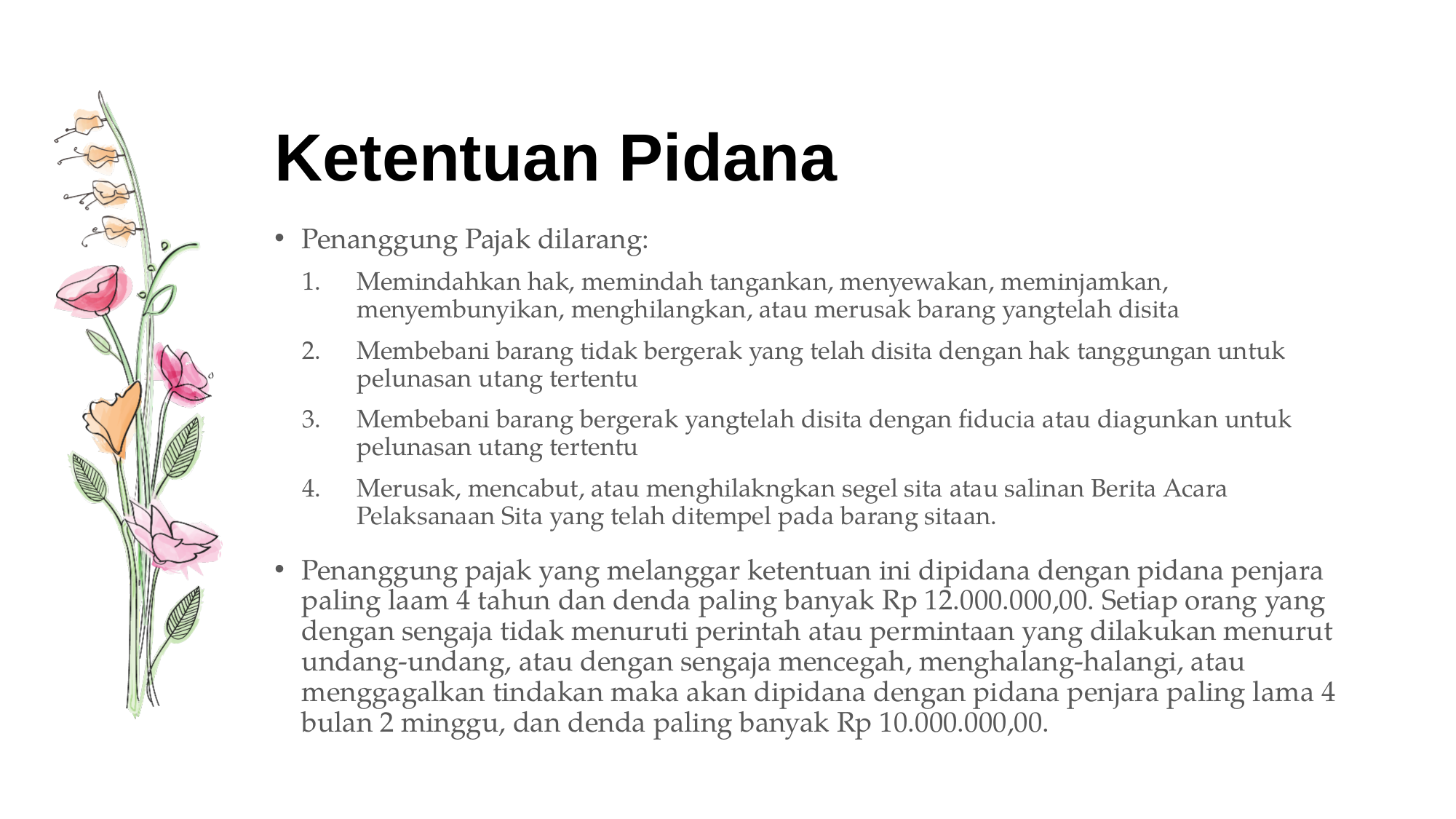

# Ketentuan Pidana
Penanggung Pajak dilarang:
Memindahkan hak, memindah tangankan, menyewakan, meminjamkan, menyembunyikan, menghilangkan, atau merusak barang yangtelah disita
Membebani barang tidak bergerak yang telah disita dengan hak tanggungan untuk pelunasan utang tertentu
Membebani barang bergerak yangtelah disita dengan fiducia atau diagunkan untuk pelunasan utang tertentu
Merusak, mencabut, atau menghilakngkan segel sita atau salinan Berita Acara Pelaksanaan Sita yang telah ditempel pada barang sitaan.
Penanggung pajak yang melanggar ketentuan ini dipidana dengan pidana penjara paling laam 4 tahun dan denda paling banyak Rp 12.000.000,00. Setiap orang yang dengan sengaja tidak menuruti perintah atau permintaan yang dilakukan menurut undang-undang, atau dengan sengaja mencegah, menghalang-halangi, atau menggagalkan tindakan maka akan dipidana dengan pidana penjara paling lama 4 bulan 2 minggu, dan denda paling banyak Rp 10.000.000,00.